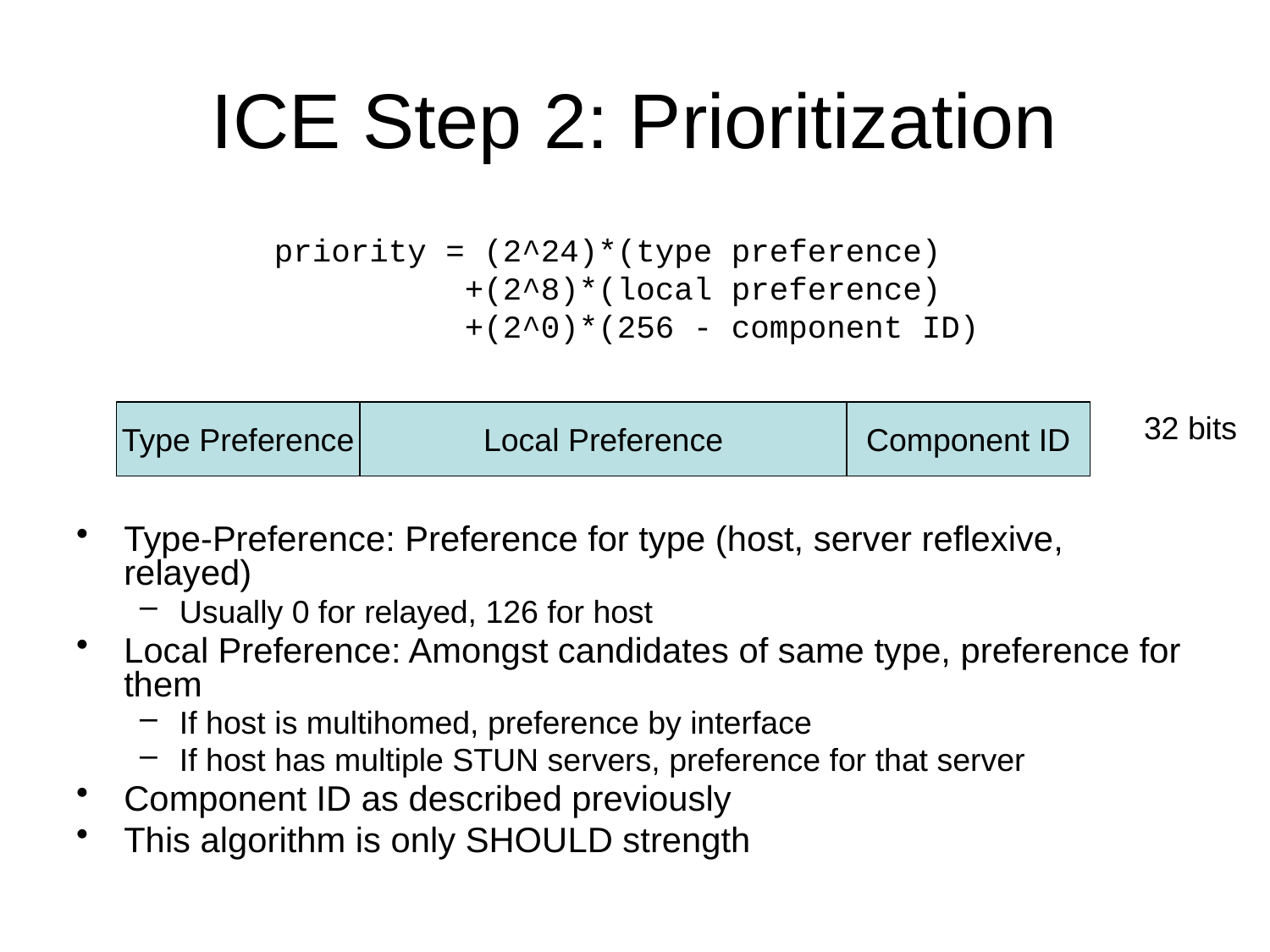

# ICE Step 2: Prioritization
priority = (2^24)*(type preference)
          +(2^8)*(local preference)
          +(2^0)*(256 - component ID)
Type Preference
Local Preference
Component ID
32 bits
Type-Preference: Preference for type (host, server reflexive, relayed)
Usually 0 for relayed, 126 for host
Local Preference: Amongst candidates of same type, preference for them
If host is multihomed, preference by interface
If host has multiple STUN servers, preference for that server
Component ID as described previously
This algorithm is only SHOULD strength